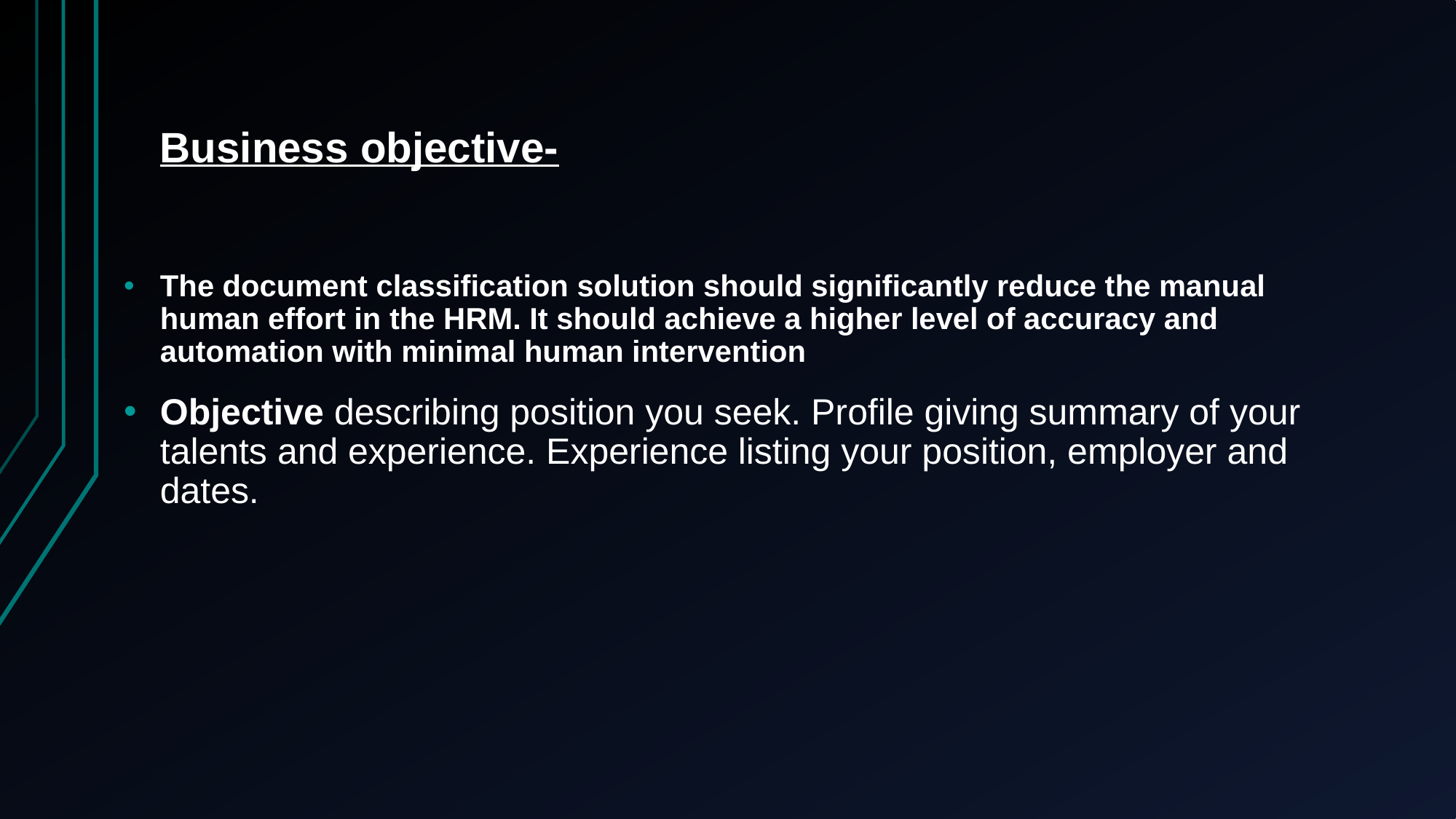

# Business objective-
The document classification solution should significantly reduce the manual human effort in the HRM. It should achieve a higher level of accuracy and automation with minimal human intervention
Objective describing position you seek. Profile giving summary of your talents and experience. Experience listing your position, employer and dates.